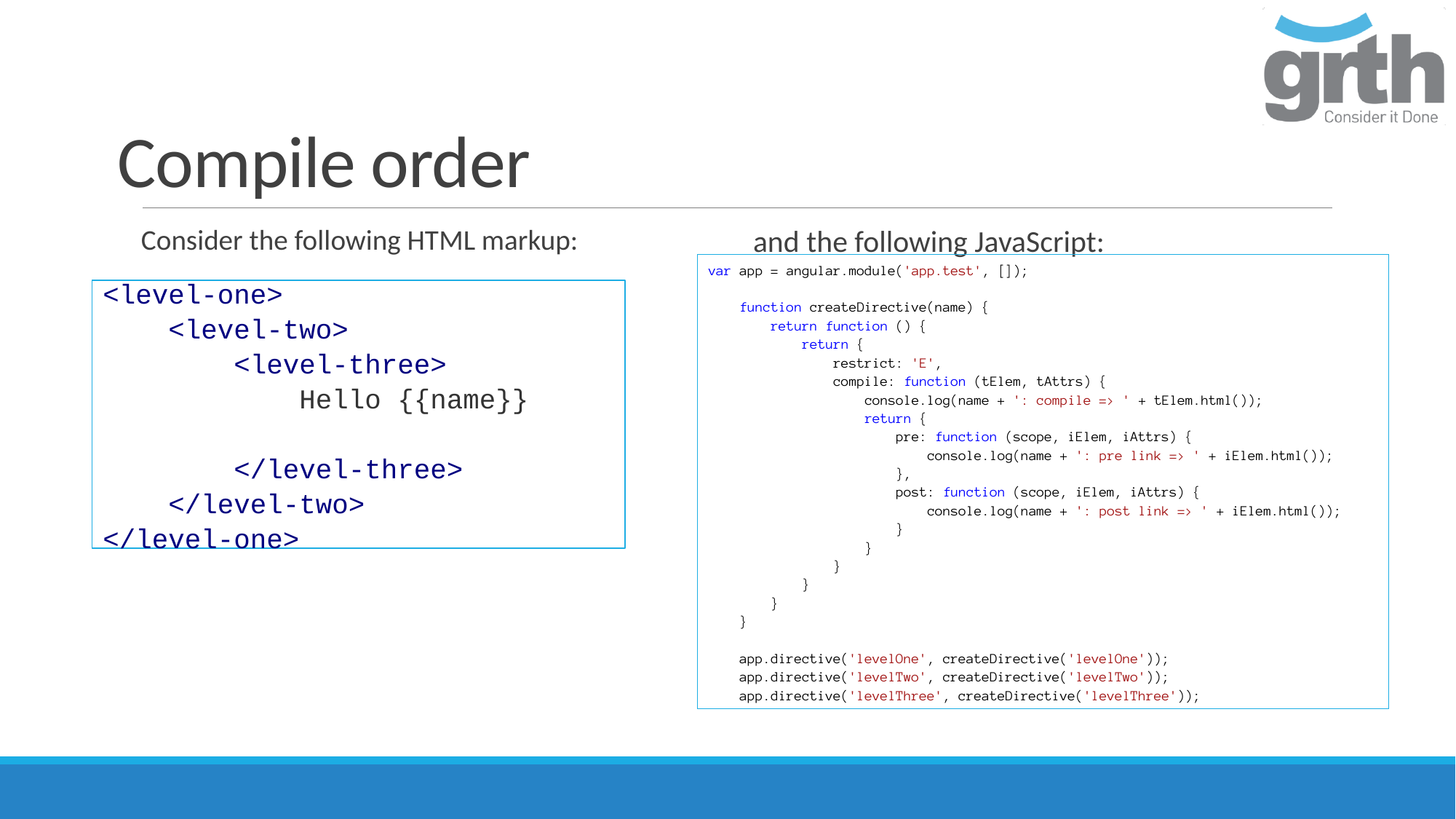

# Compile order
Consider the following HTML markup:

and the following JavaScript:

var app = angular.module('app.test', []);

    function createDirective(name) {
        return function () {
            return {
                restrict: 'E',
                compile: function (tElem, tAttrs) {
                    console.log(name + ': compile => ' + tElem.html());
                    return {
                        pre: function (scope, iElem, iAttrs) {
                            console.log(name + ': pre link => ' + iElem.html());
                        },
                        post: function (scope, iElem, iAttrs) {
                            console.log(name + ': post link => ' + iElem.html());
                        }
                    }
                }
            }
        }
    }

    app.directive('levelOne', createDirective('levelOne'));
    app.directive('levelTwo', createDirective('levelTwo'));
    app.directive('levelThree', createDirective('levelThree'));
<level-one>
    <level-two>
        <level-three>
            Hello {{name}}
        </level-three>
    </level-two>
</level-one>